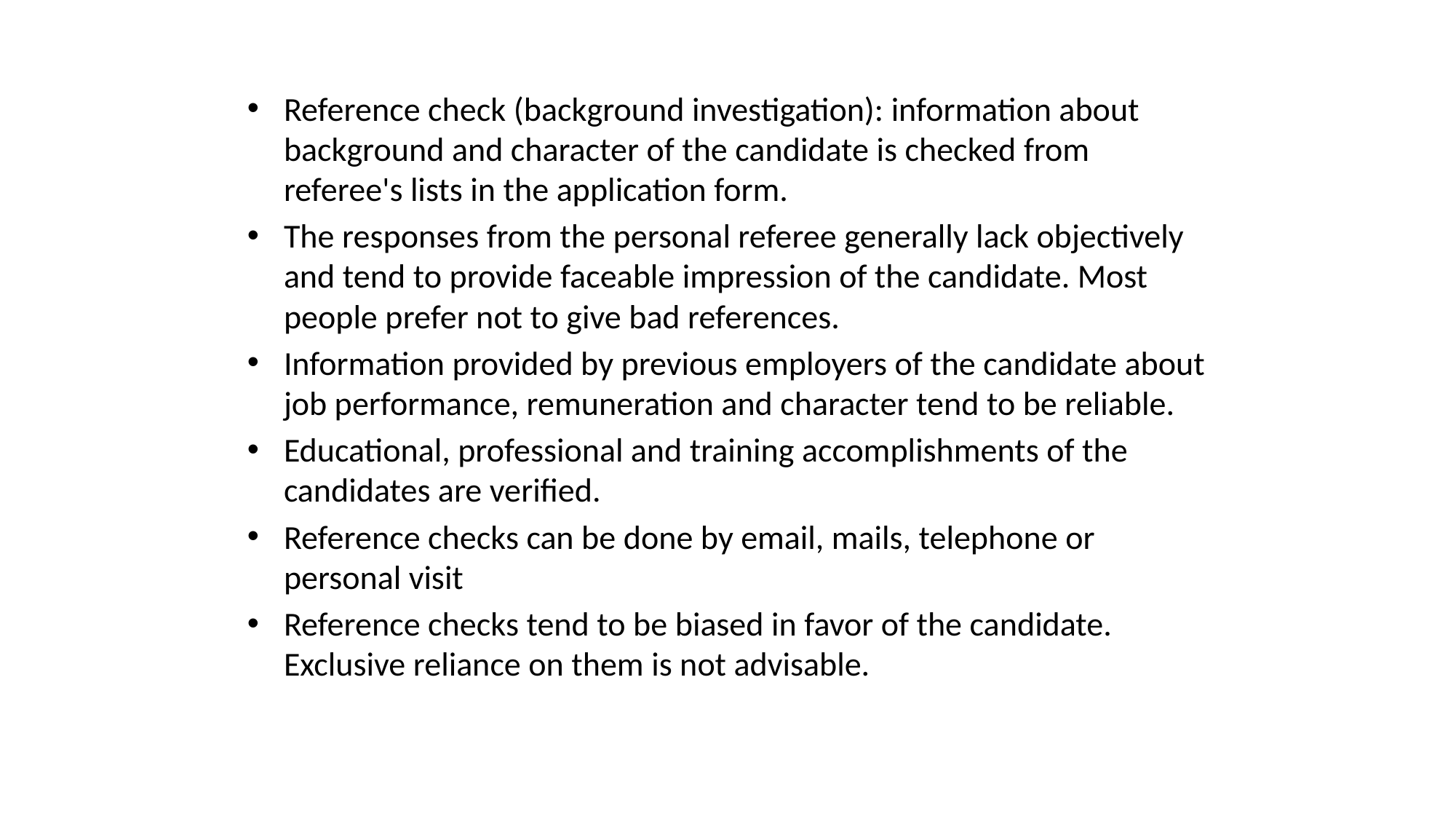

#
Reference check (background investigation): information about background and character of the candidate is checked from referee's lists in the application form.
The responses from the personal referee generally lack objectively and tend to provide faceable impression of the candidate. Most people prefer not to give bad references.
Information provided by previous employers of the candidate about job performance, remuneration and character tend to be reliable.
Educational, professional and training accomplishments of the candidates are verified.
Reference checks can be done by email, mails, telephone or personal visit
Reference checks tend to be biased in favor of the candidate. Exclusive reliance on them is not advisable.